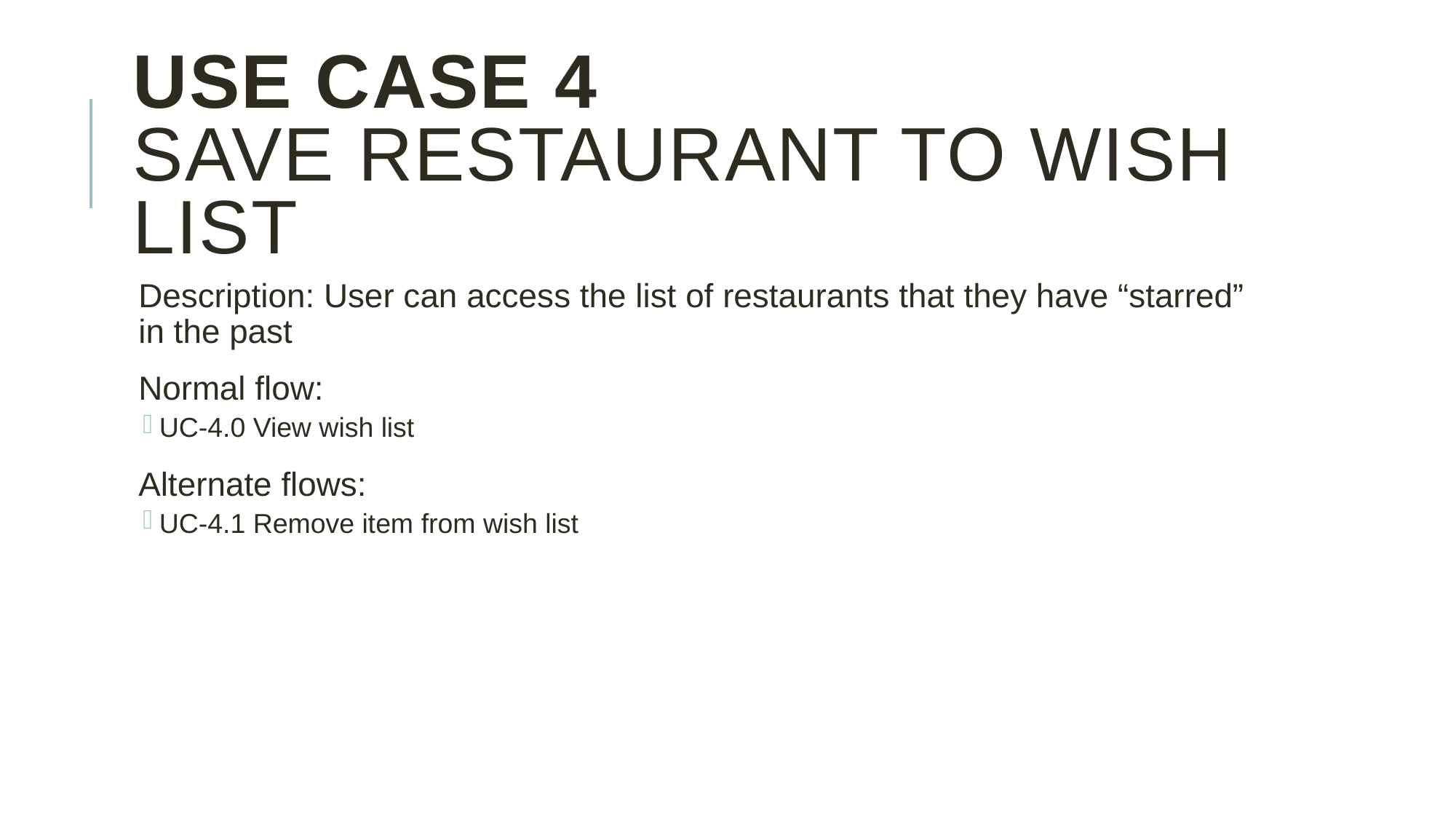

# Use Case 4 Save restaurant to wish list
Description: User can access the list of restaurants that they have “starred” in the past
Normal flow:
UC-4.0 View wish list
Alternate flows:
UC-4.1 Remove item from wish list